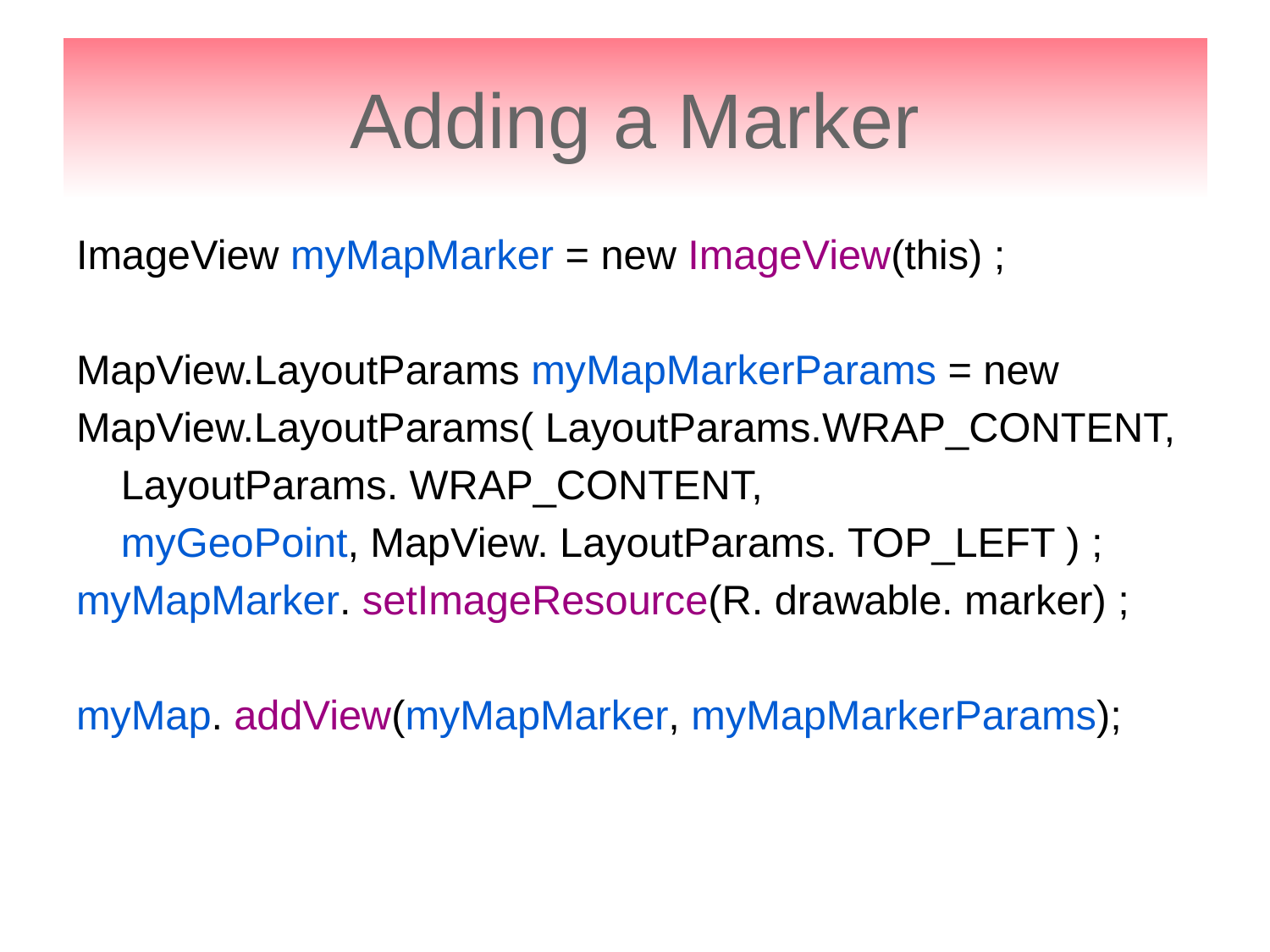

# Adding a Marker
ImageView myMapMarker = new ImageView(this) ;

MapView.LayoutParams myMapMarkerParams = new
MapView.LayoutParams( LayoutParams.WRAP_CONTENT,
			LayoutParams. WRAP_CONTENT,
			myGeoPoint, MapView. LayoutParams. TOP_LEFT ) ;
myMapMarker. setImageResource(R. drawable. marker) ;

myMap. addView(myMapMarker, myMapMarkerParams);